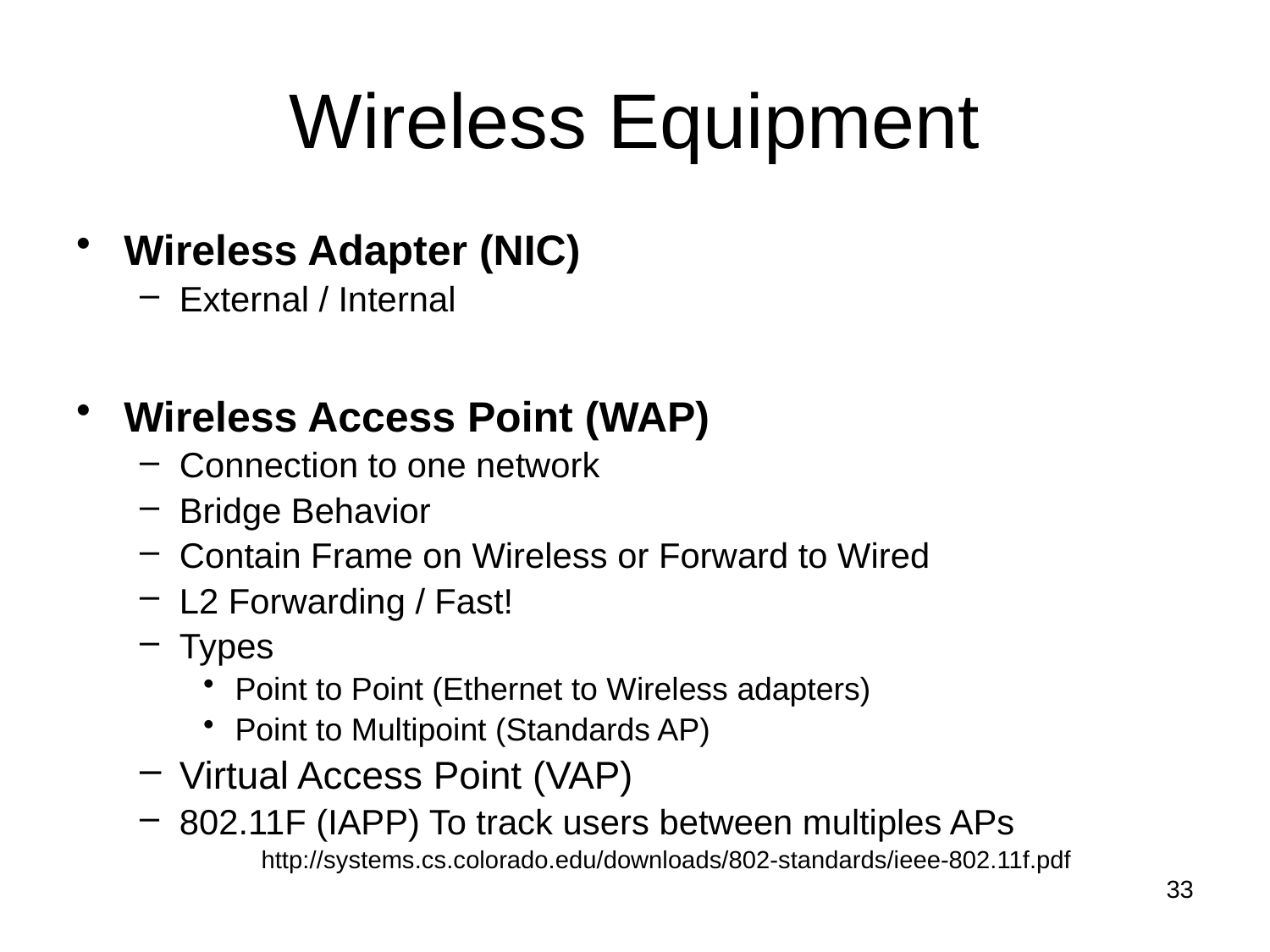

# Wireless Equipment
Wireless Adapter (NIC)
External / Internal

Wireless Access Point (WAP)
Connection to one network
Bridge Behavior
Contain Frame on Wireless or Forward to Wired
L2 Forwarding / Fast!
Types
Point to Point (Ethernet to Wireless adapters)
Point to Multipoint (Standards AP)
Virtual Access Point (VAP)
802.11F (IAPP) To track users between multiples APs
http://systems.cs.colorado.edu/downloads/802-standards/ieee-802.11f.pdf

33